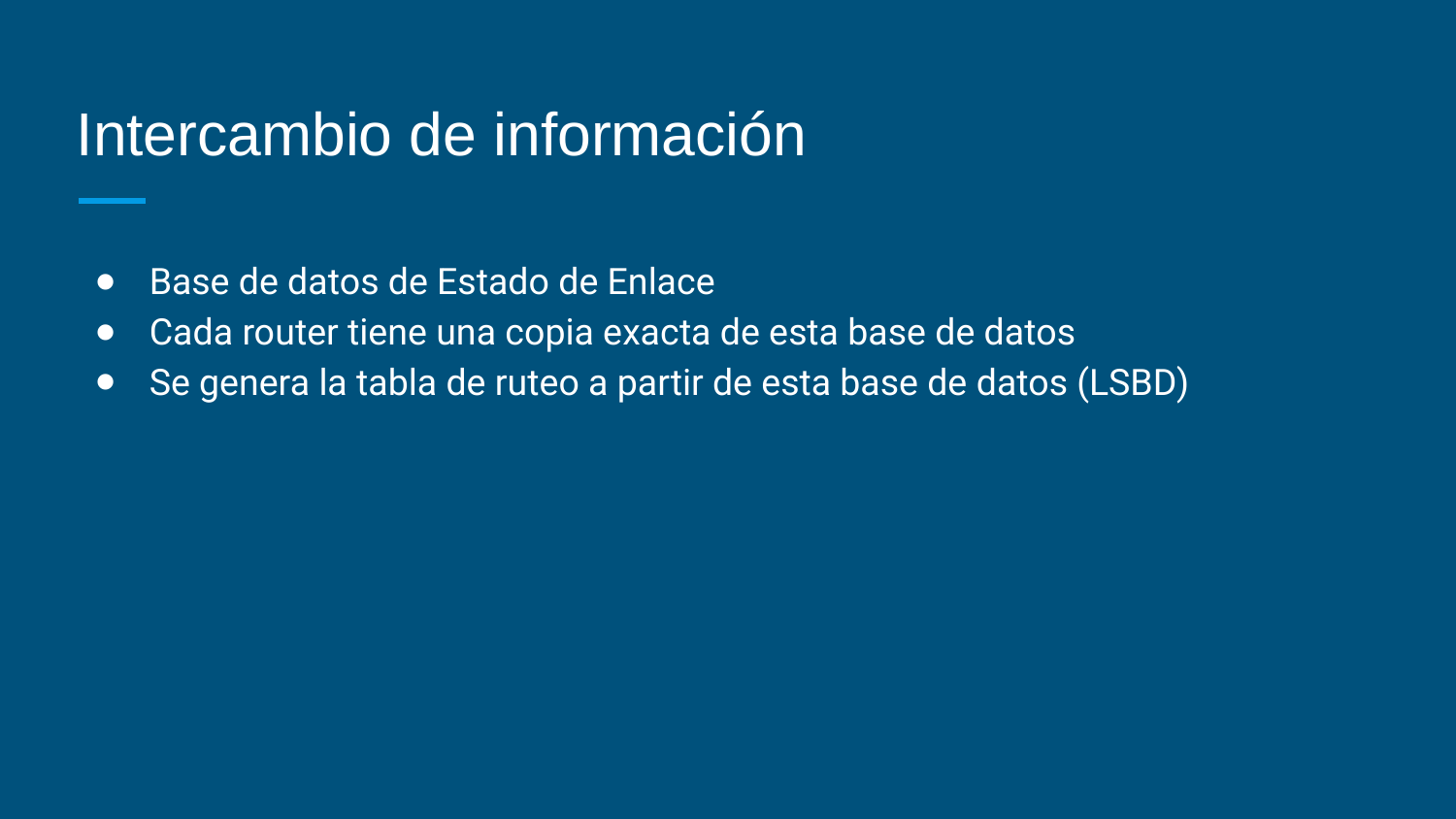

# Intercambio de información
Base de datos de Estado de Enlace
Cada router tiene una copia exacta de esta base de datos
Se genera la tabla de ruteo a partir de esta base de datos (LSBD)